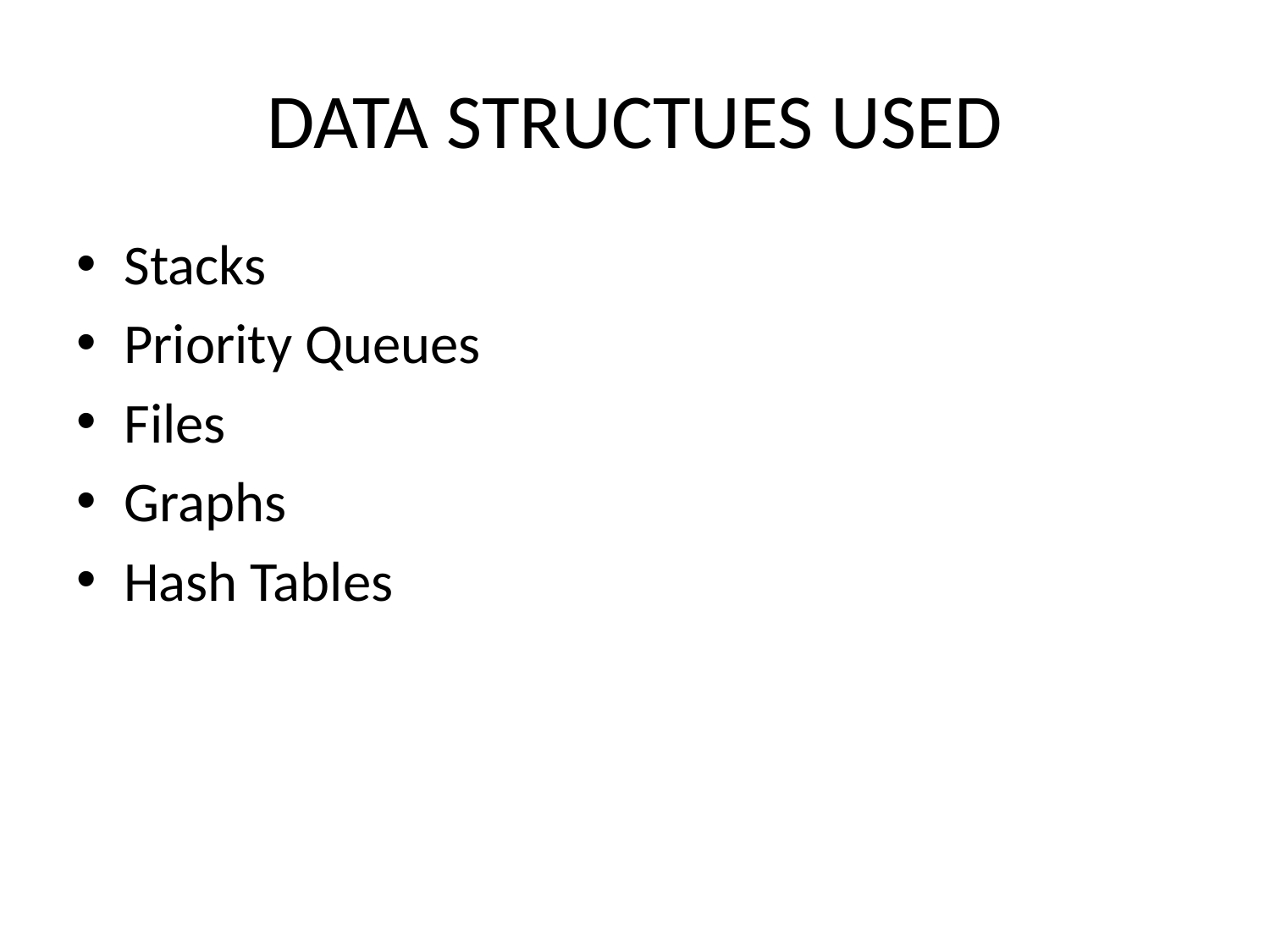

# DATA STRUCTUES USED
Stacks
Priority Queues
Files
Graphs
Hash Tables